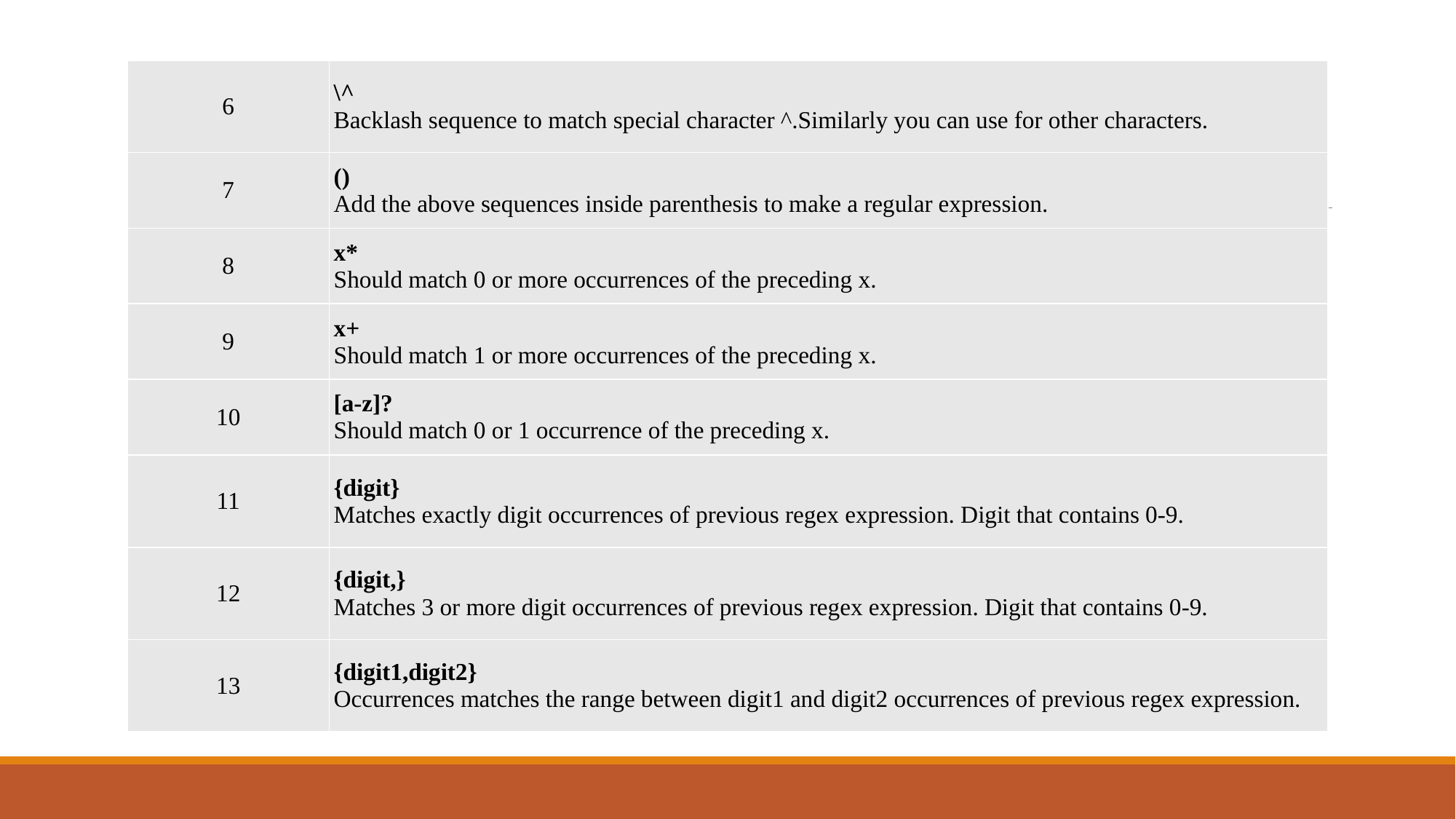

| 6 | \^ Backlash sequence to match special character ^.Similarly you can use for other characters. |
| --- | --- |
| 7 | () Add the above sequences inside parenthesis to make a regular expression. |
| 8 | x\* Should match 0 or more occurrences of the preceding x. |
| 9 | x+ Should match 1 or more occurrences of the preceding x. |
| 10 | [a-z]? Should match 0 or 1 occurrence of the preceding x. |
| 11 | {digit} Matches exactly digit occurrences of previous regex expression. Digit that contains 0-9. |
| 12 | {digit,} Matches 3 or more digit occurrences of previous regex expression. Digit that contains 0-9. |
| 13 | {digit1,digit2} Occurrences matches the range between digit1 and digit2 occurrences of previous regex expression. |